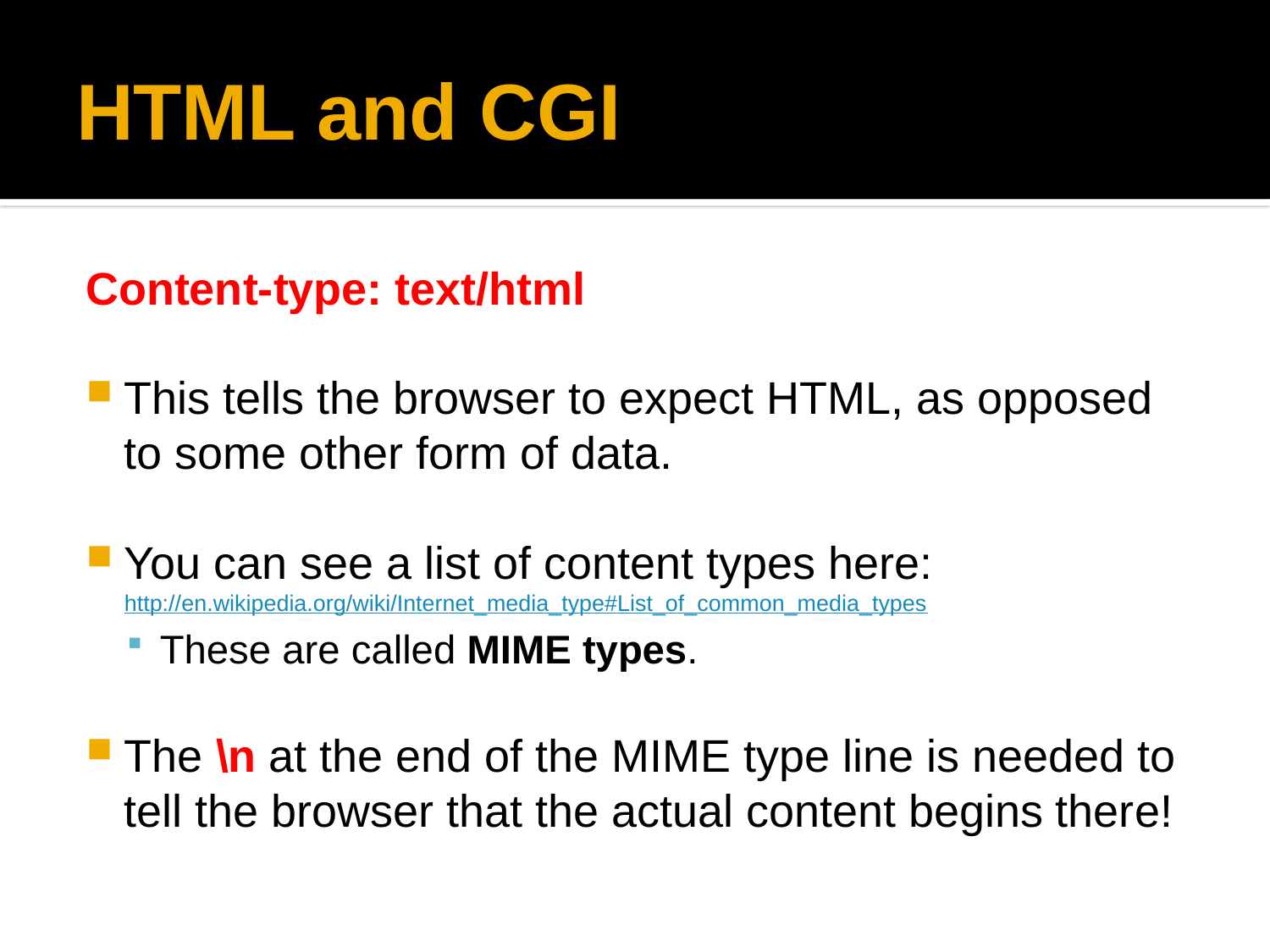

# HTML and CGI
	Content-type: text/html

This tells the browser to expect HTML, as opposed to some other form of data.

You can see a list of content types here:
http://en.wikipedia.org/wiki/Internet_media_type#List_of_common_media_types
These are called MIME types.

The \n at the end of the MIME type line is needed to tell the browser that the actual content begins there!